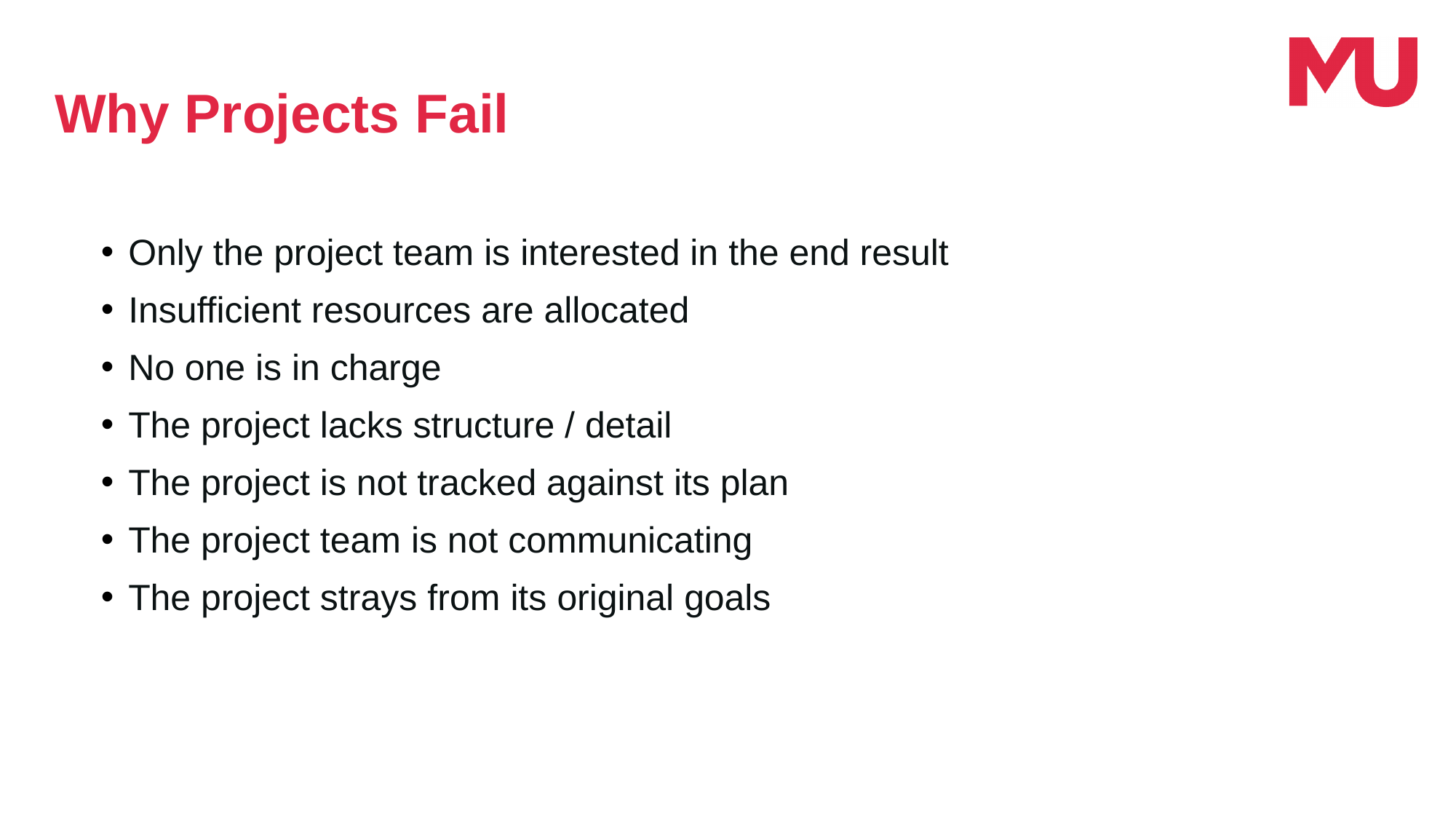

Why Projects Fail
Only the project team is interested in the end result
Insufficient resources are allocated
No one is in charge
The project lacks structure / detail
The project is not tracked against its plan
The project team is not communicating
The project strays from its original goals